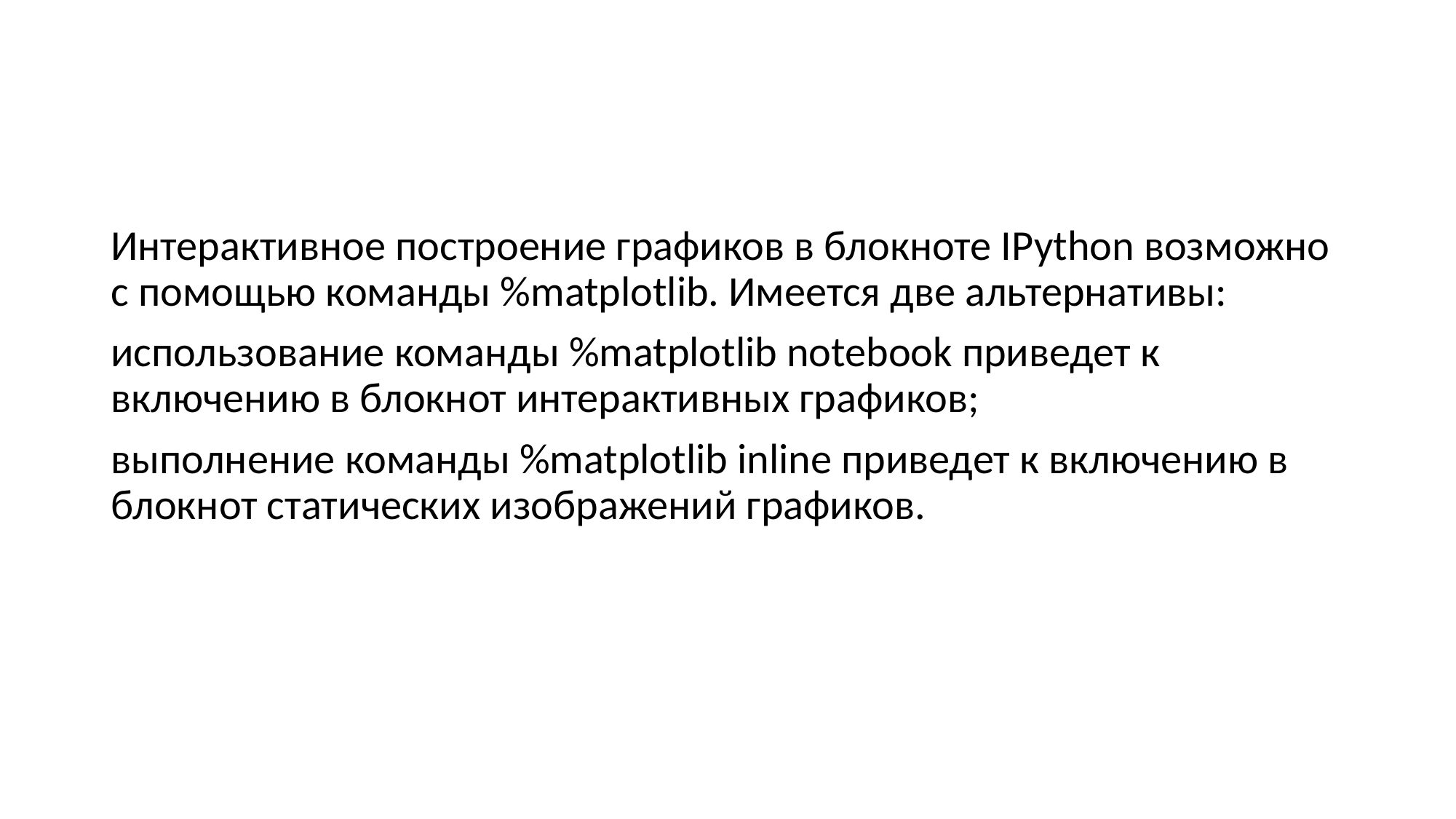

Интерактивное построение графиков в блокноте IPython возможно с помощью команды %matplotlib. Имеется две альтернативы:
использование команды %matplotlib notebook приведет к включению в блокнот интерактивных графиков;
выполнение команды %matplotlib inline приведет к включению в блокнот статических изображений графиков.